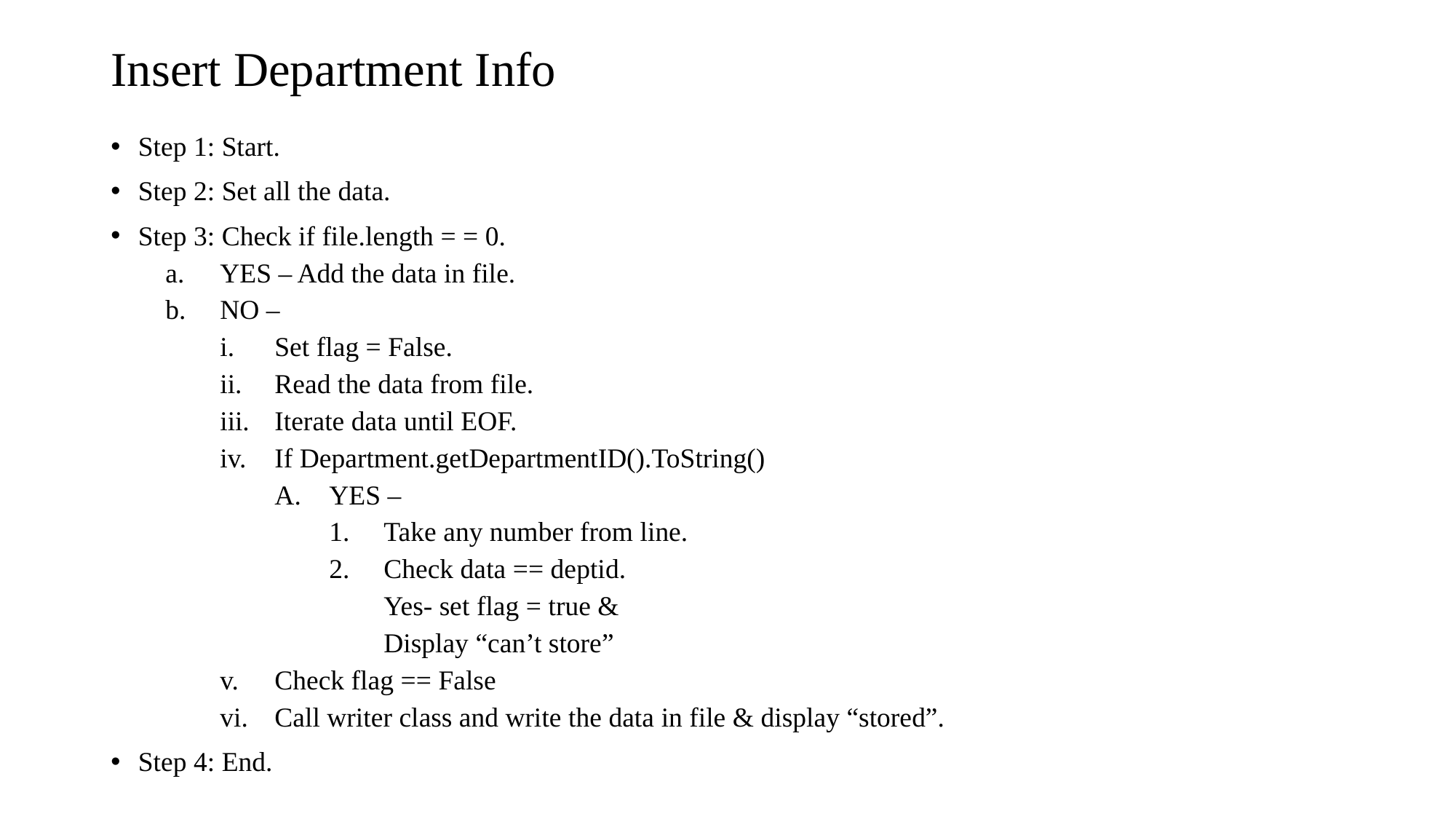

# Insert Department Info
Step 1: Start.
Step 2: Set all the data.
Step 3: Check if file.length = = 0.
YES – Add the data in file.
NO –
Set flag = False.
Read the data from file.
Iterate data until EOF.
If Department.getDepartmentID().ToString()
YES –
Take any number from line.
Check data == deptid.
Yes- set flag = true &
Display “can’t store”
Check flag == False
Call writer class and write the data in file & display “stored”.
Step 4: End.